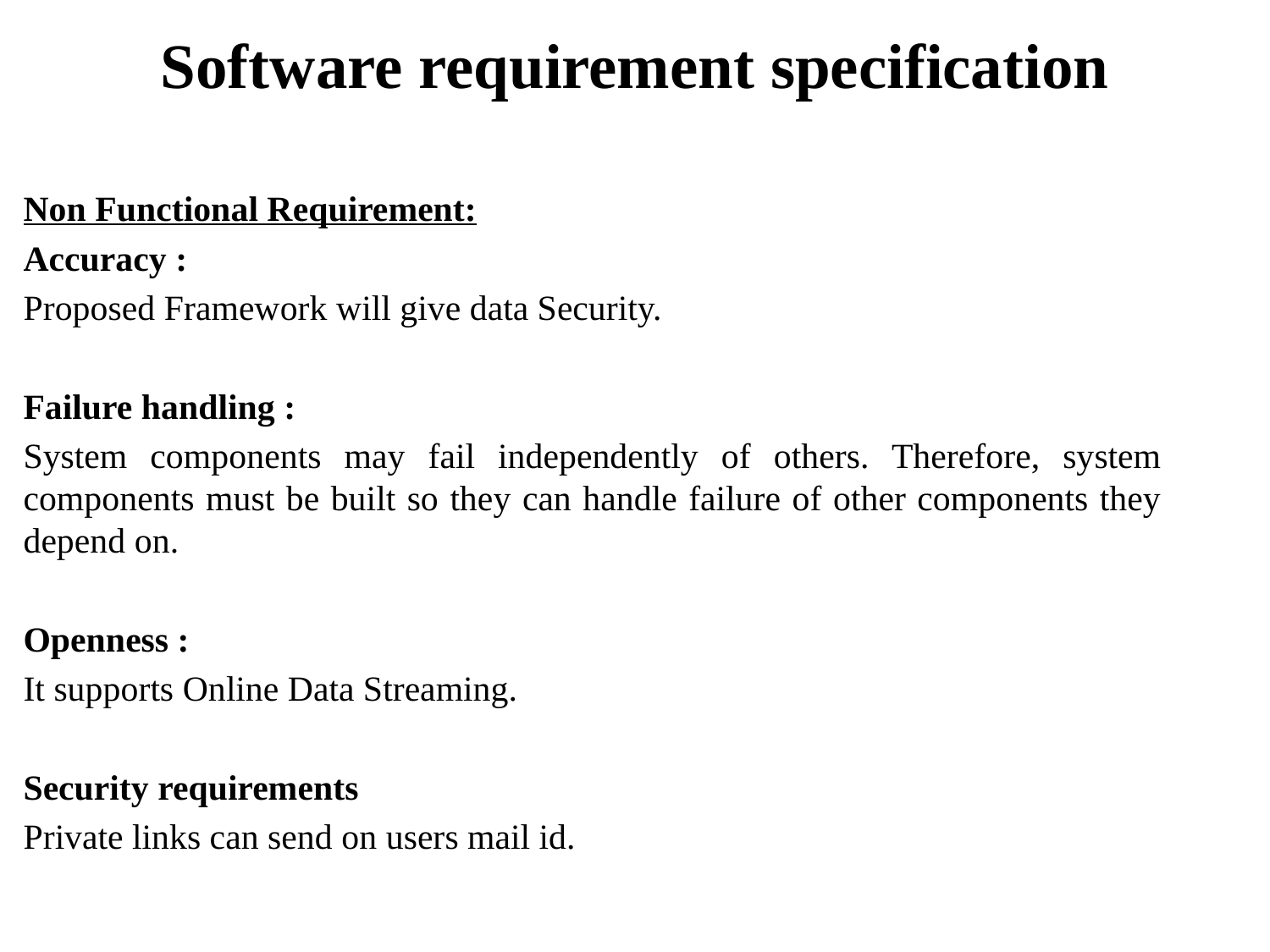

# Software requirement specification
Non Functional Requirement:
Accuracy :
Proposed Framework will give data Security.

Failure handling :
System components may fail independently of others. Therefore, system components must be built so they can handle failure of other components they depend on.

Openness :
It supports Online Data Streaming.

Security requirements
Private links can send on users mail id.